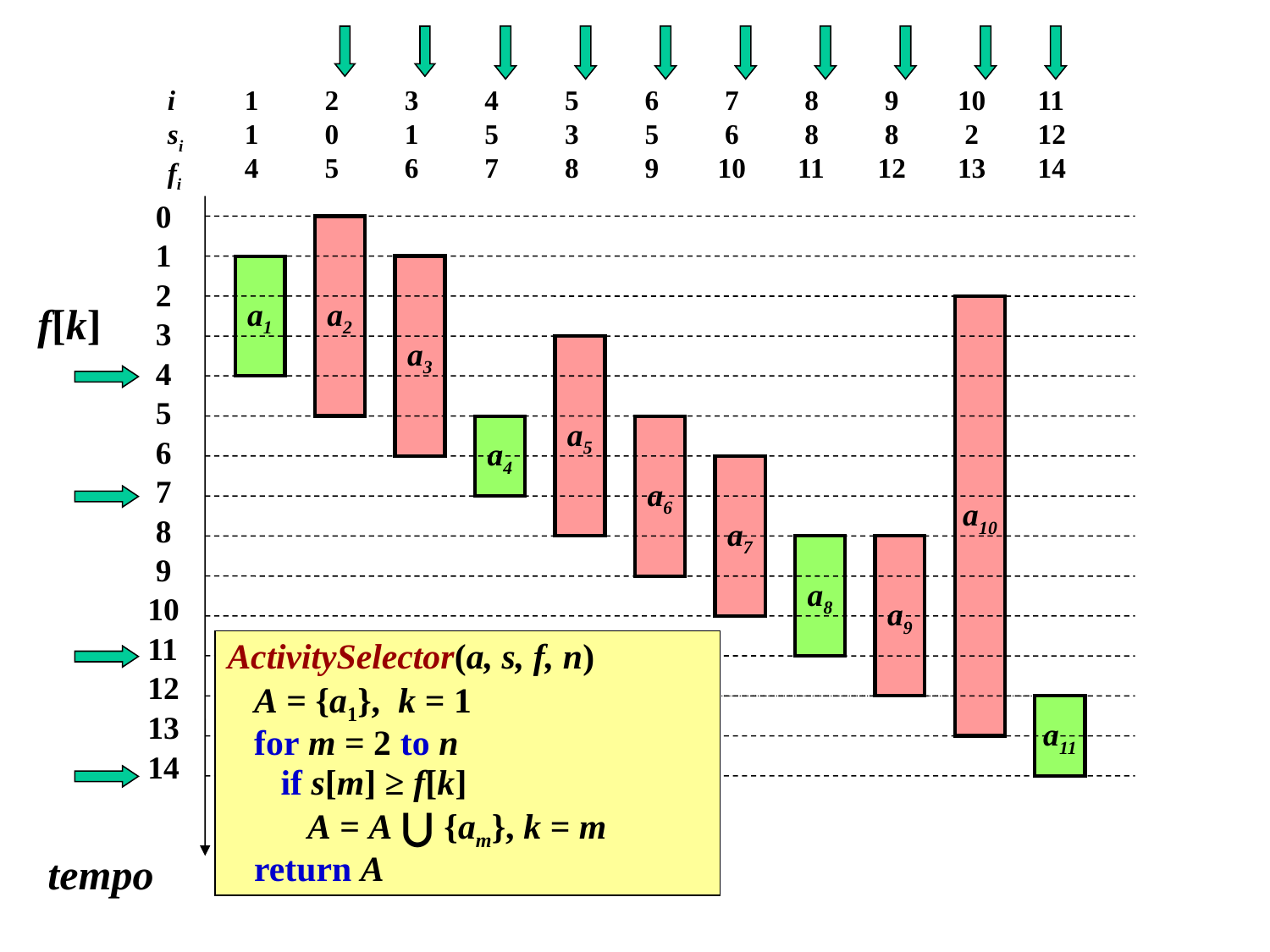

i
si
fi
 1
 1
 4
 2
 0
 5
 3
 1
 6
 4
 5
 7
 5
 3
 8
 6
 5
 9
 7
 6
10
 8
 8
11
 9
 8
12
10
 2
13
11
12
14
 0
 1
 2
 3
 4
 5
 6
 7
 8
 9
10
11
12
13
14

a2
a2

a1
a1
a3
a3
f[k]

a10
a10

a5
a5

a4
a4
a6
a6

a7
a7

a8
a8
a9
a9

ActivitySelector(a, s, f, n)
   A = {a1},  k = 1
   for m = 2 to n
      if s[m] ≥ f[k]
         A = A ⋃ {am}, k = m
   return A

a11
a11

tempo